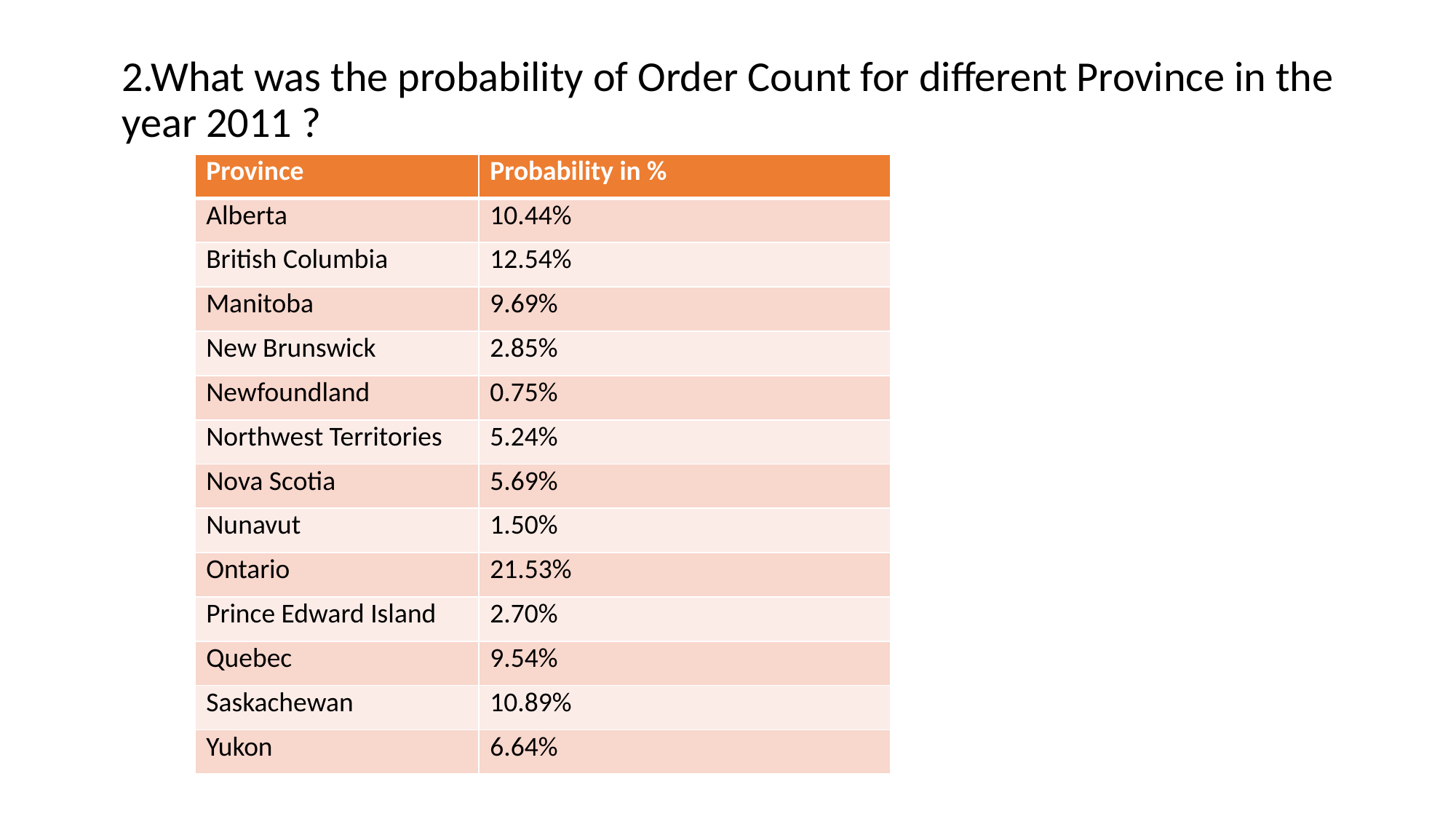

2.What was the probability of Order Count for different Province in the year 2011 ?

| Province | Probability in % |
| --- | --- |
| Alberta | 10.44% |
| British Columbia | 12.54% |
| Manitoba | 9.69% |
| New Brunswick | 2.85% |
| Newfoundland | 0.75% |
| Northwest Territories | 5.24% |
| Nova Scotia | 5.69% |
| Nunavut | 1.50% |
| Ontario | 21.53% |
| Prince Edward Island | 2.70% |
| Quebec | 9.54% |
| Saskachewan | 10.89% |
| Yukon | 6.64% |